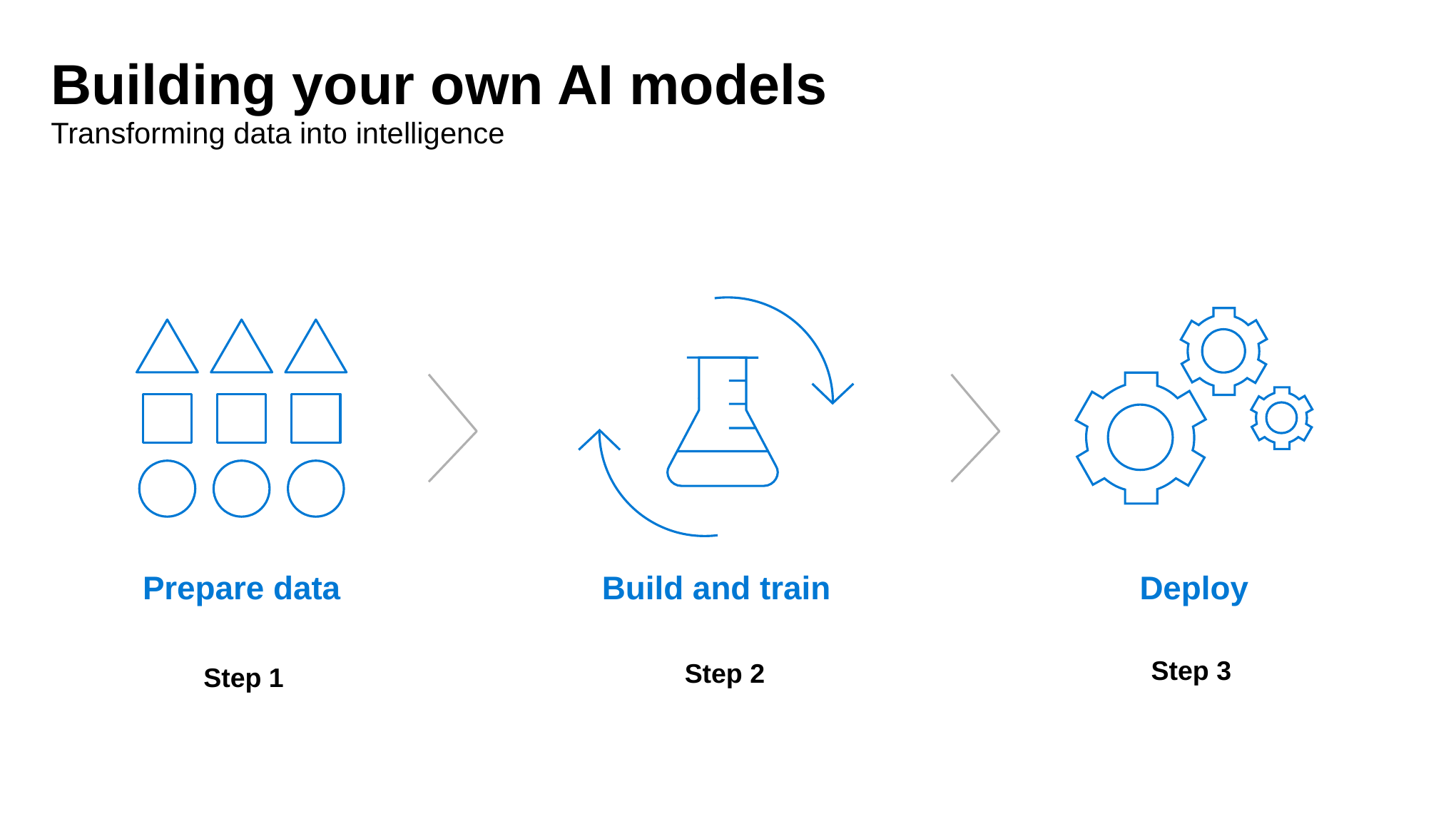

# Building your own AI models
Transforming data into intelligence

Prepare data
Build and train
Deploy
Step 3
Step 2
Step 1